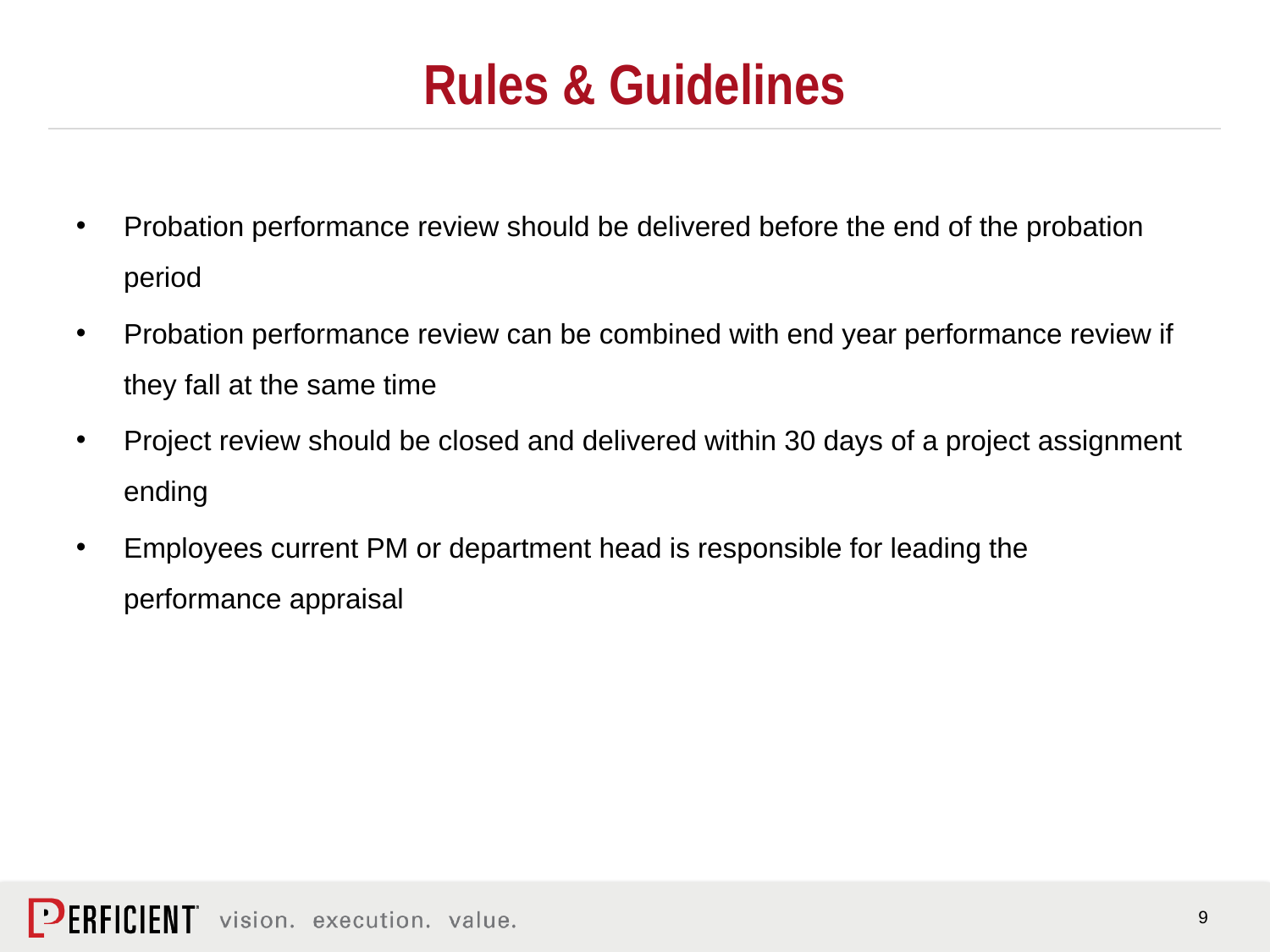

# Rules & Guidelines
Probation performance review should be delivered before the end of the probation period
Probation performance review can be combined with end year performance review if they fall at the same time
Project review should be closed and delivered within 30 days of a project assignment ending
Employees current PM or department head is responsible for leading the performance appraisal